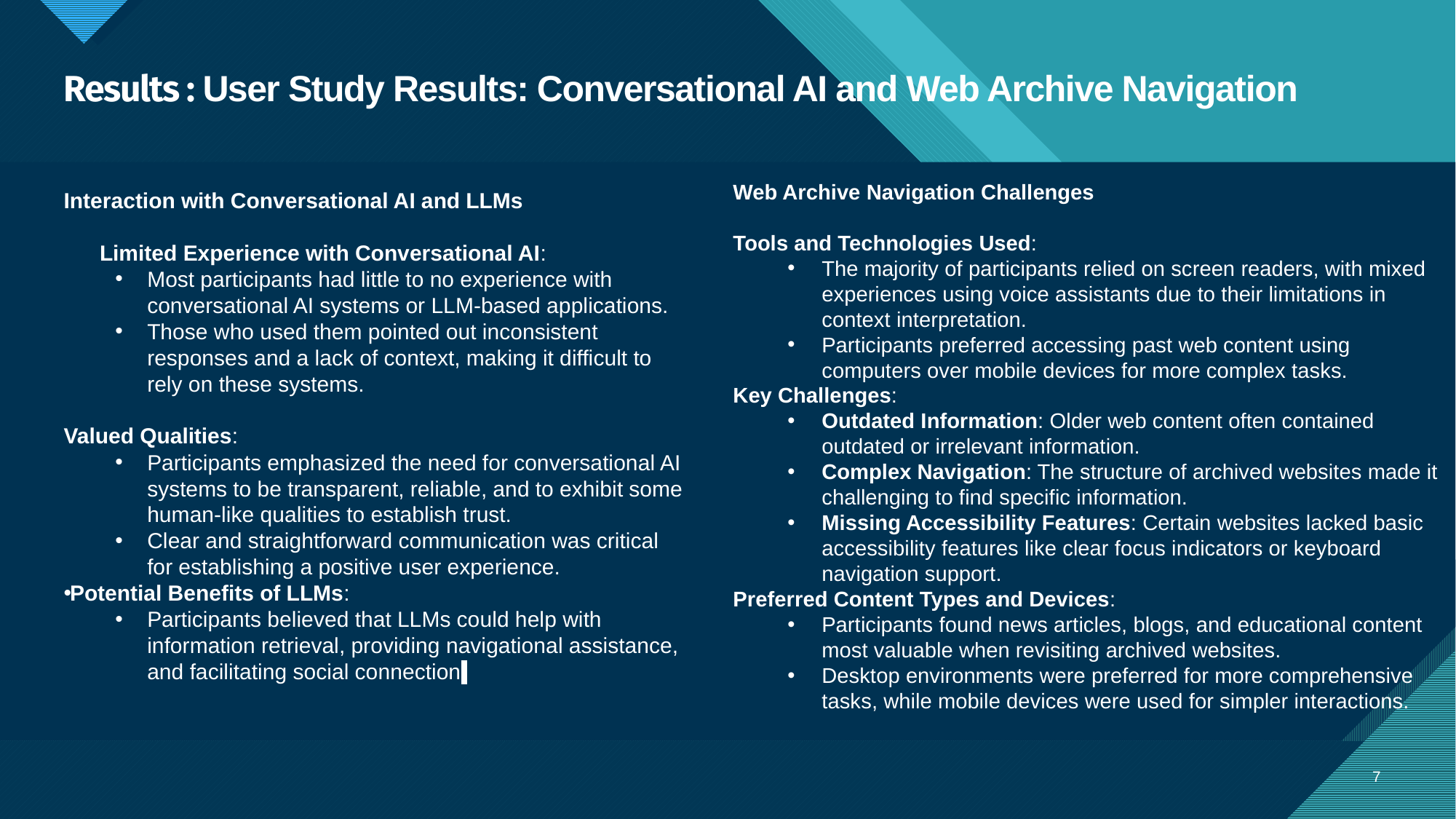

# Results : User Study Results: Conversational AI and Web Archive Navigation
Web Archive Navigation Challenges

Tools and Technologies Used:
The majority of participants relied on screen readers, with mixed experiences using voice assistants due to their limitations in context interpretation.
Participants preferred accessing past web content using computers over mobile devices for more complex tasks.
Key Challenges:
Outdated Information: Older web content often contained outdated or irrelevant information.
Complex Navigation: The structure of archived websites made it challenging to find specific information.
Missing Accessibility Features: Certain websites lacked basic accessibility features like clear focus indicators or keyboard navigation support.
Preferred Content Types and Devices:
Participants found news articles, blogs, and educational content most valuable when revisiting archived websites.
Desktop environments were preferred for more comprehensive tasks, while mobile devices were used for simpler interactions.

Interaction with Conversational AI and LLMs

      Limited Experience with Conversational AI:
Most participants had little to no experience with conversational AI systems or LLM-based applications.
Those who used them pointed out inconsistent responses and a lack of context, making it difficult to rely on these systems.

Valued Qualities:
Participants emphasized the need for conversational AI systems to be transparent, reliable, and to exhibit some human-like qualities to establish trust.
Clear and straightforward communication was critical for establishing a positive user experience.
Potential Benefits of LLMs:
Participants believed that LLMs could help with information retrieval, providing navigational assistance, and facilitating social connection.

7